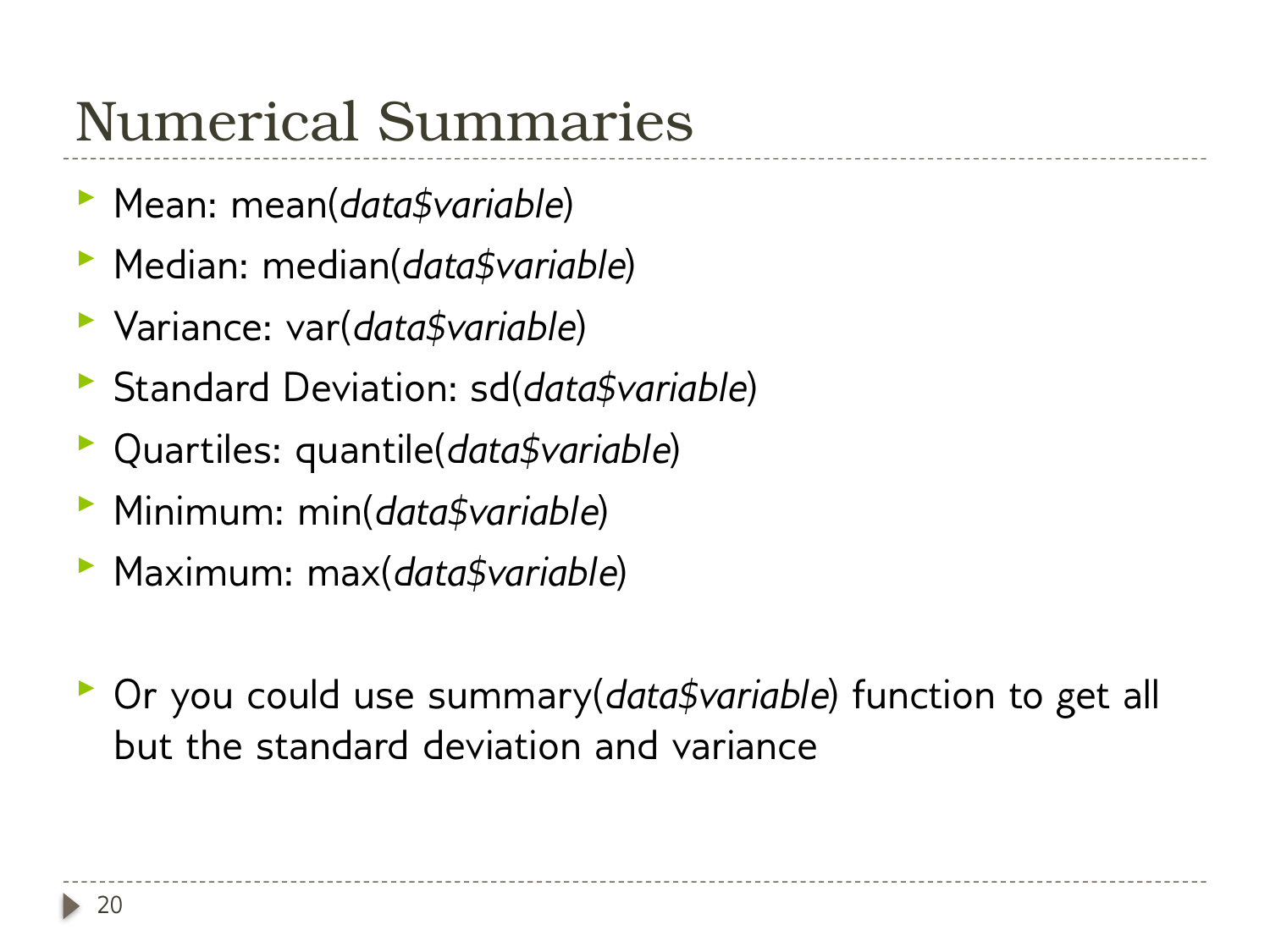

# Numerical Summaries
Mean: mean(data$variable)
Median: median(data$variable)
Variance: var(data$variable)
Standard Deviation: sd(data$variable)
Quartiles: quantile(data$variable)
Minimum: min(data$variable)
Maximum: max(data$variable)

Or you could use summary(data$variable) function to get all but the standard deviation and variance
20